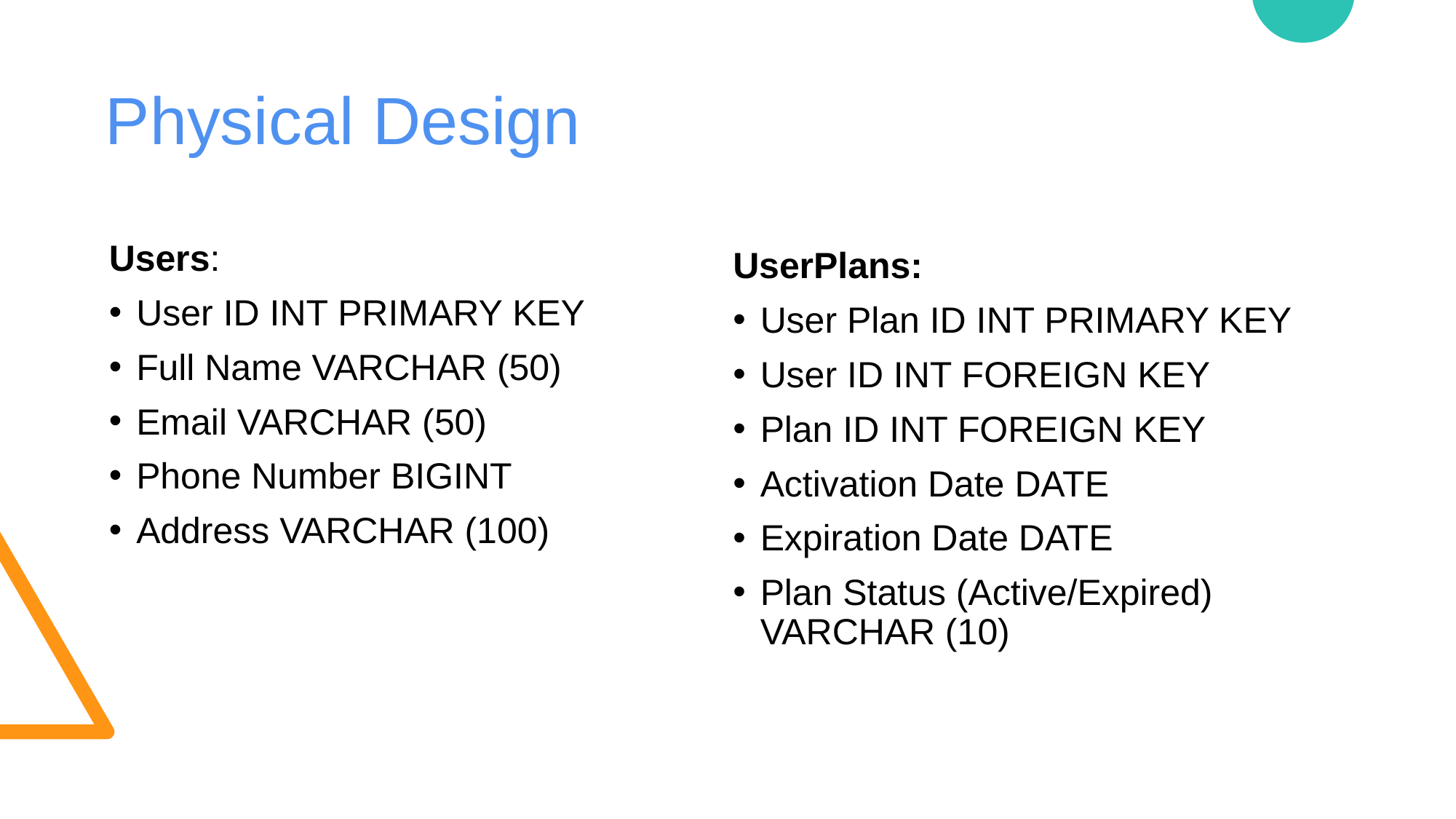

# Physical Design
Users:
User ID INT PRIMARY KEY
Full Name VARCHAR (50)
Email VARCHAR (50)
Phone Number BIGINT
Address VARCHAR (100)

UserPlans:
User Plan ID INT PRIMARY KEY
User ID INT FOREIGN KEY
Plan ID INT FOREIGN KEY
Activation Date DATE
Expiration Date DATE
Plan Status (Active/Expired) VARCHAR (10)